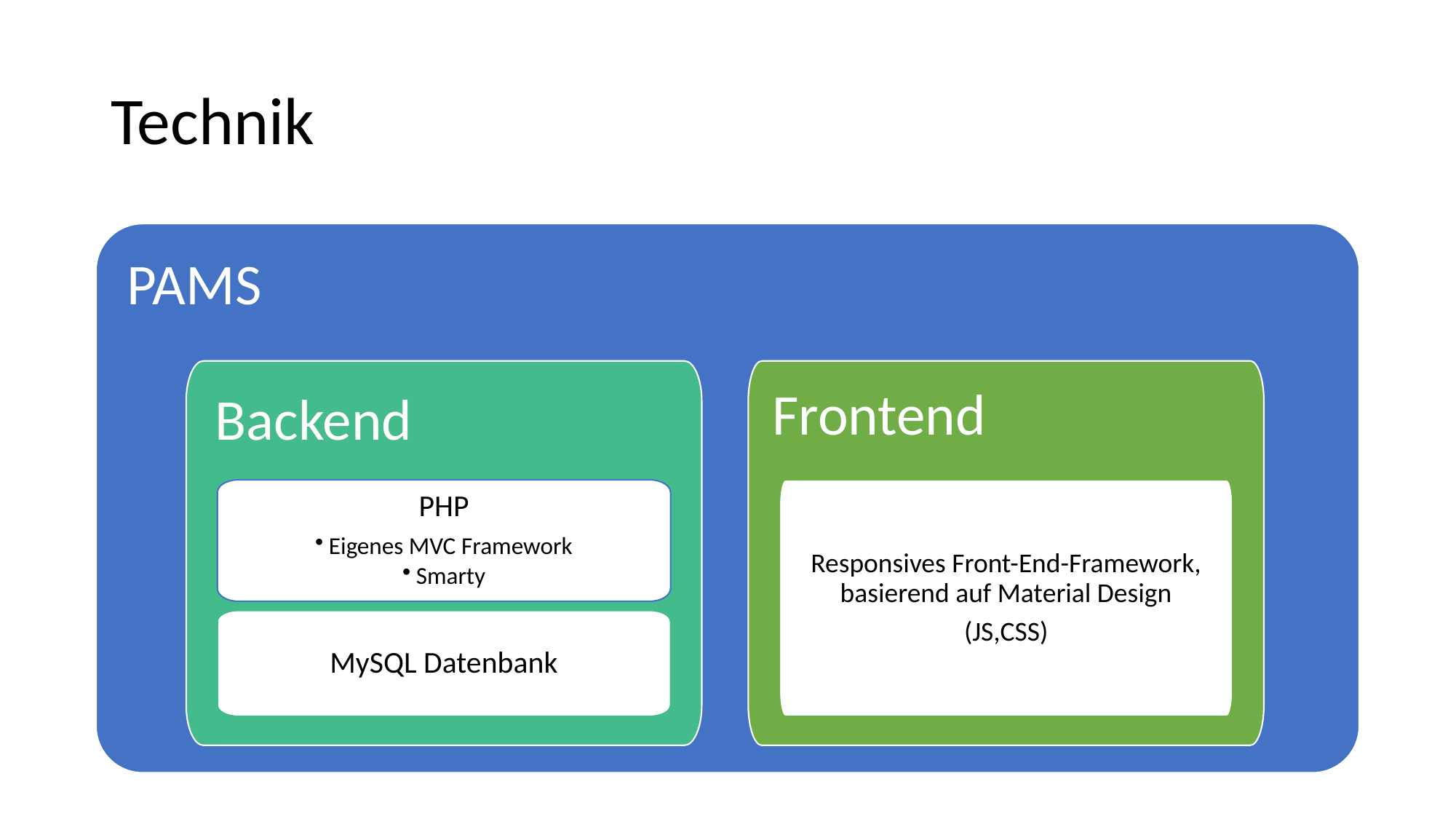

# Technik
PAMS
Backend
Frontend
Responsives Front-End-Framework, basierend auf Material Design
(JS,CSS)
PHP
Eigenes MVC Framework
Smarty
MySQL Datenbank